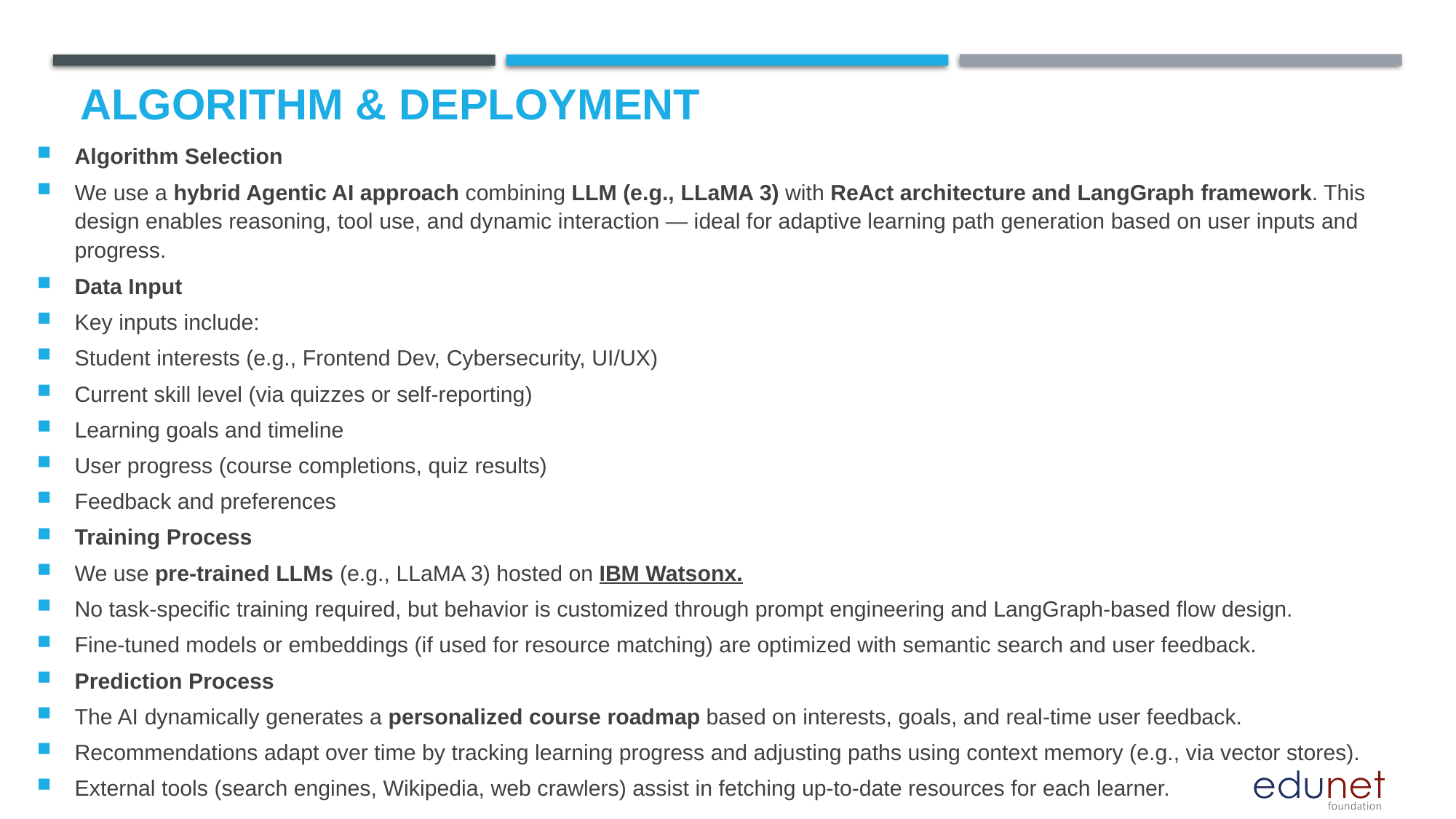

# Algorithm & Deployment
Algorithm Selection
We use a hybrid Agentic AI approach combining LLM (e.g., LLaMA 3) with ReAct architecture and LangGraph framework. This design enables reasoning, tool use, and dynamic interaction — ideal for adaptive learning path generation based on user inputs and progress.
Data Input
Key inputs include:
Student interests (e.g., Frontend Dev, Cybersecurity, UI/UX)
Current skill level (via quizzes or self-reporting)
Learning goals and timeline
User progress (course completions, quiz results)
Feedback and preferences
Training Process
We use pre-trained LLMs (e.g., LLaMA 3) hosted on IBM Watsonx.
No task-specific training required, but behavior is customized through prompt engineering and LangGraph-based flow design.
Fine-tuned models or embeddings (if used for resource matching) are optimized with semantic search and user feedback.
Prediction Process
The AI dynamically generates a personalized course roadmap based on interests, goals, and real-time user feedback.
Recommendations adapt over time by tracking learning progress and adjusting paths using context memory (e.g., via vector stores).
External tools (search engines, Wikipedia, web crawlers) assist in fetching up-to-date resources for each learner.